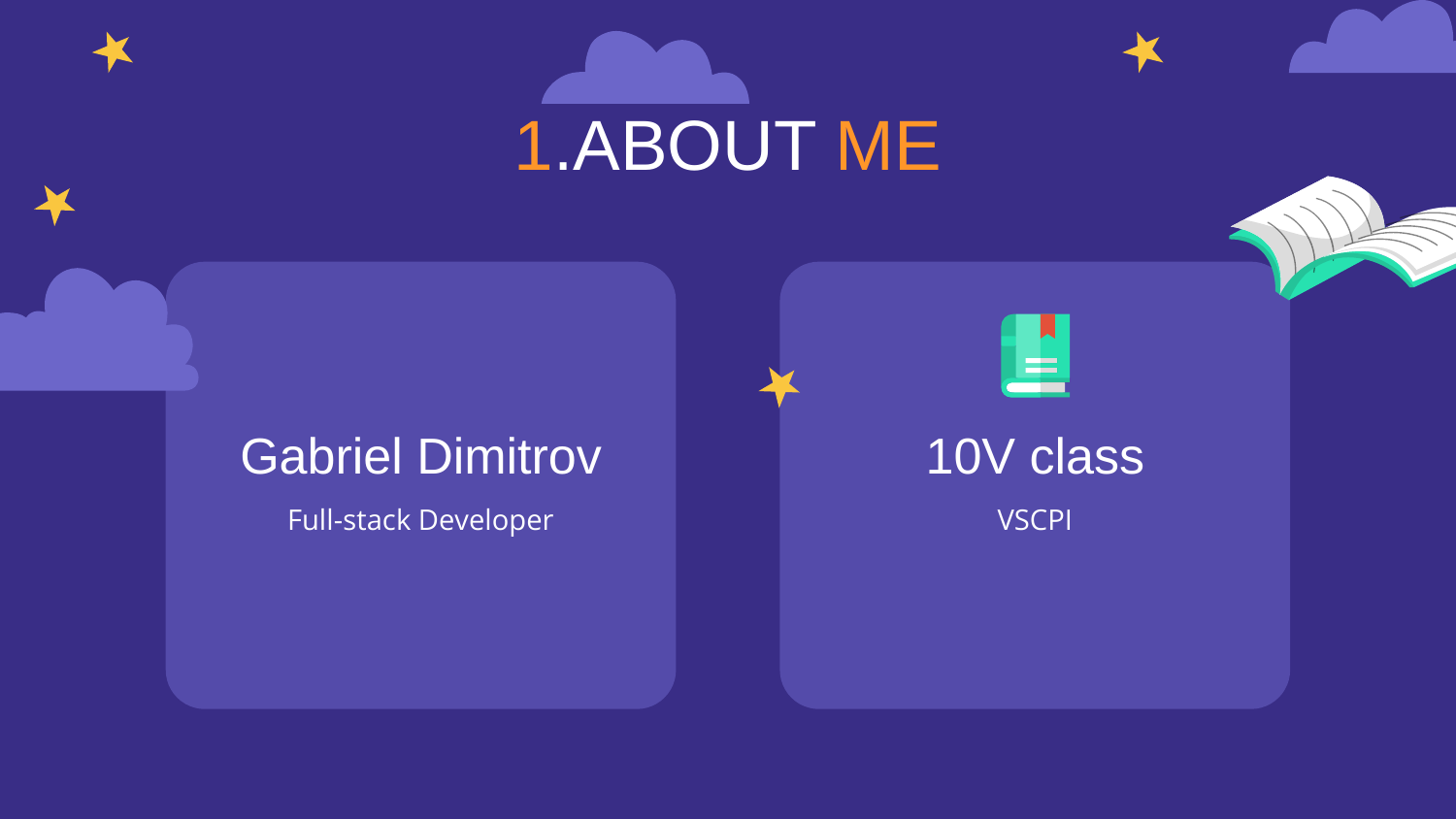

# 1.ABOUT ME

Gabriel Dimitrov
10V class
Full-stack Developer
VSCPI